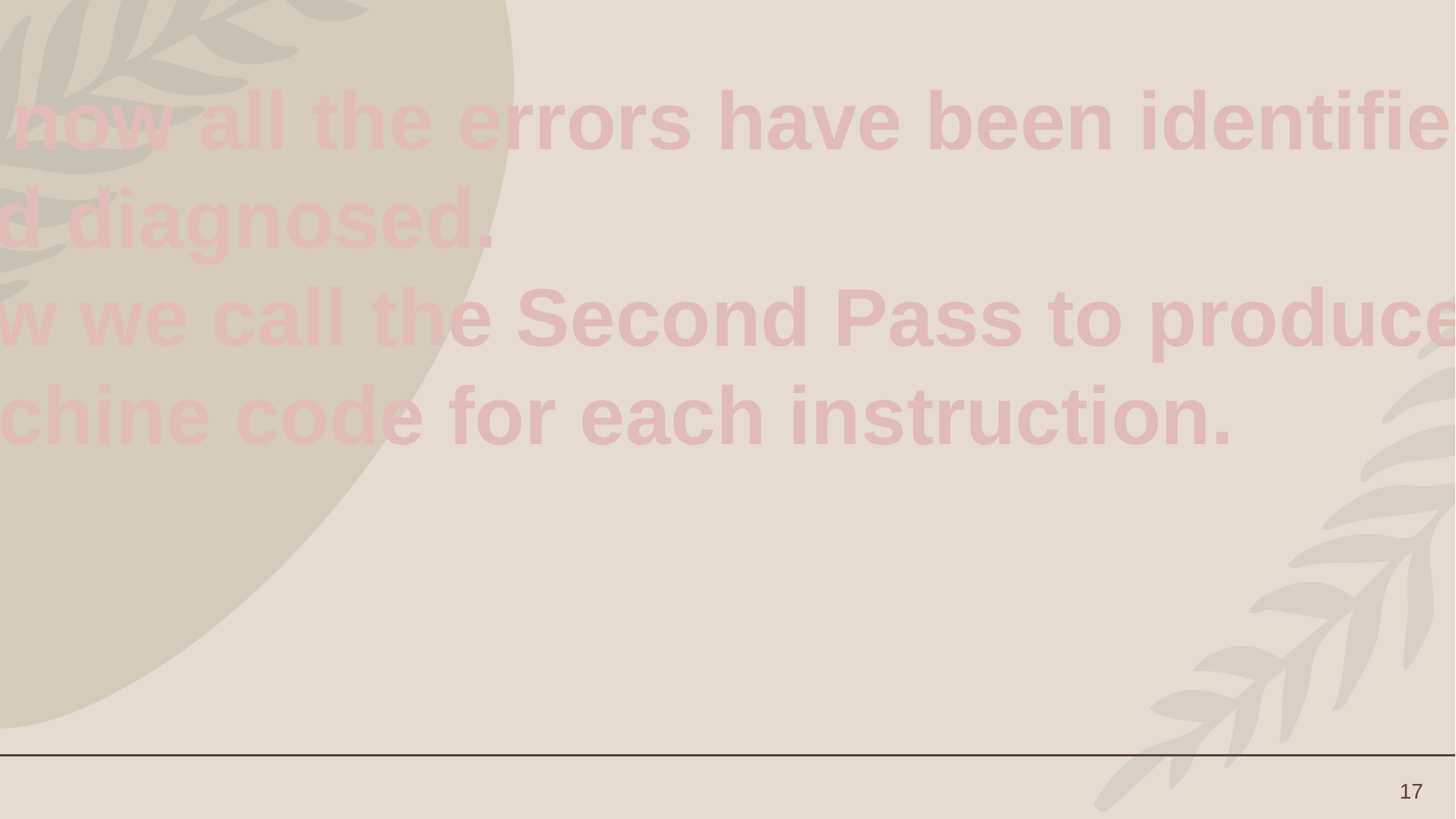

By now all the errors have been identified
And diagnosed.
Now we call the Second Pass to produce
Machine code for each instruction.
17